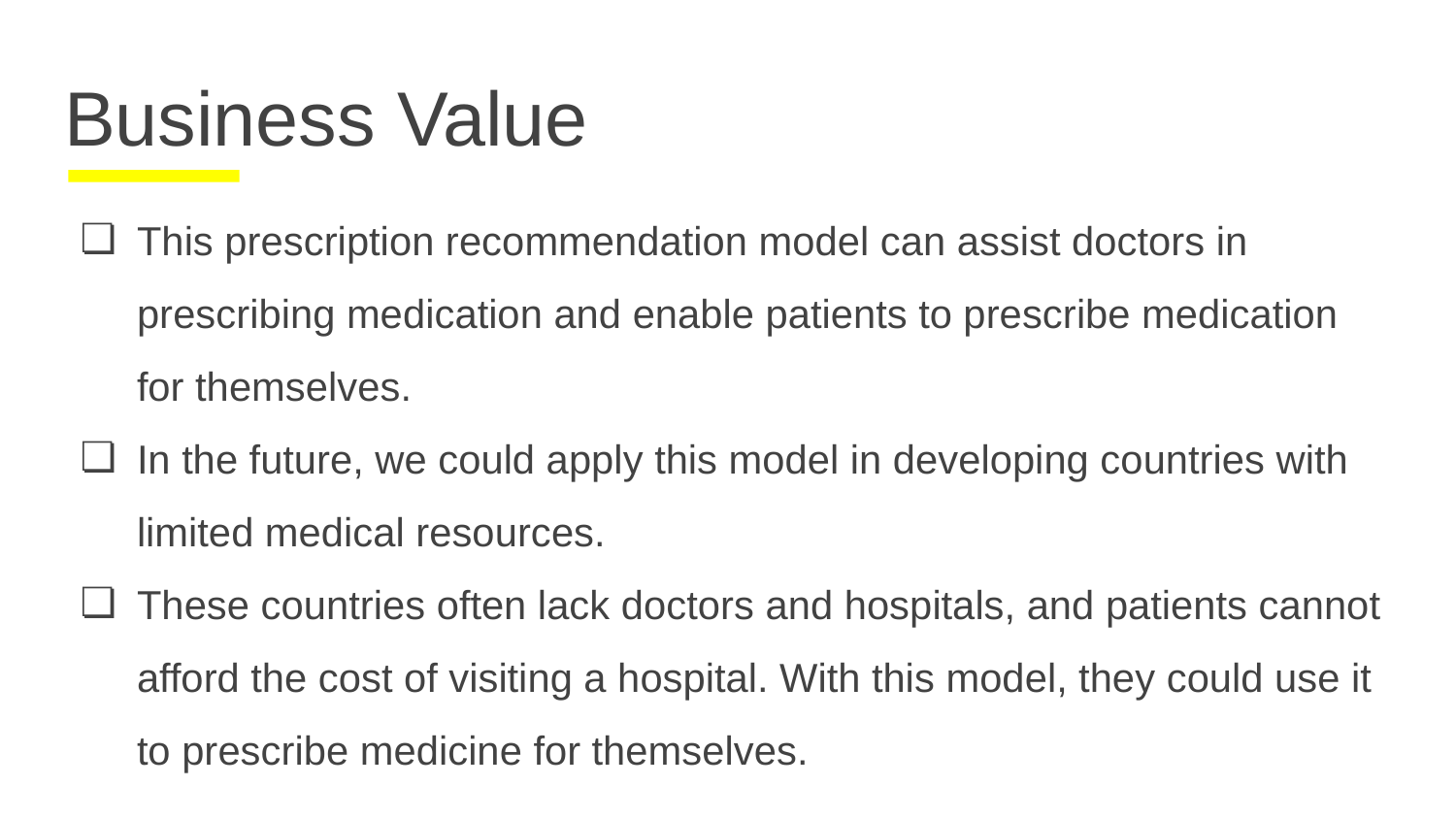

# Business Value
This prescription recommendation model can assist doctors in prescribing medication and enable patients to prescribe medication for themselves.
In the future, we could apply this model in developing countries with limited medical resources.
These countries often lack doctors and hospitals, and patients cannot afford the cost of visiting a hospital. With this model, they could use it to prescribe medicine for themselves.